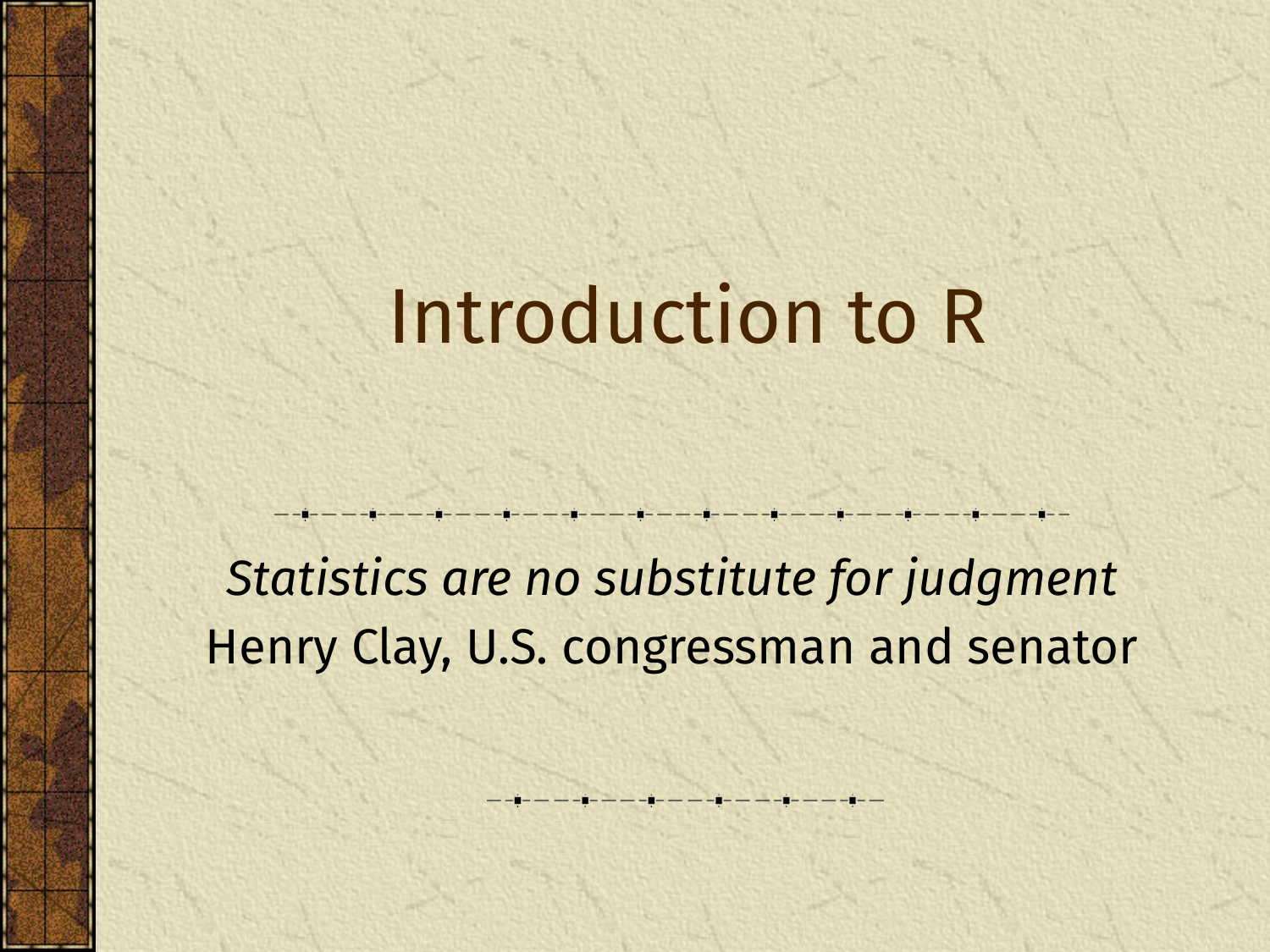

# Introduction to R
Statistics are no substitute for judgment
Henry Clay, U.S. congressman and senator